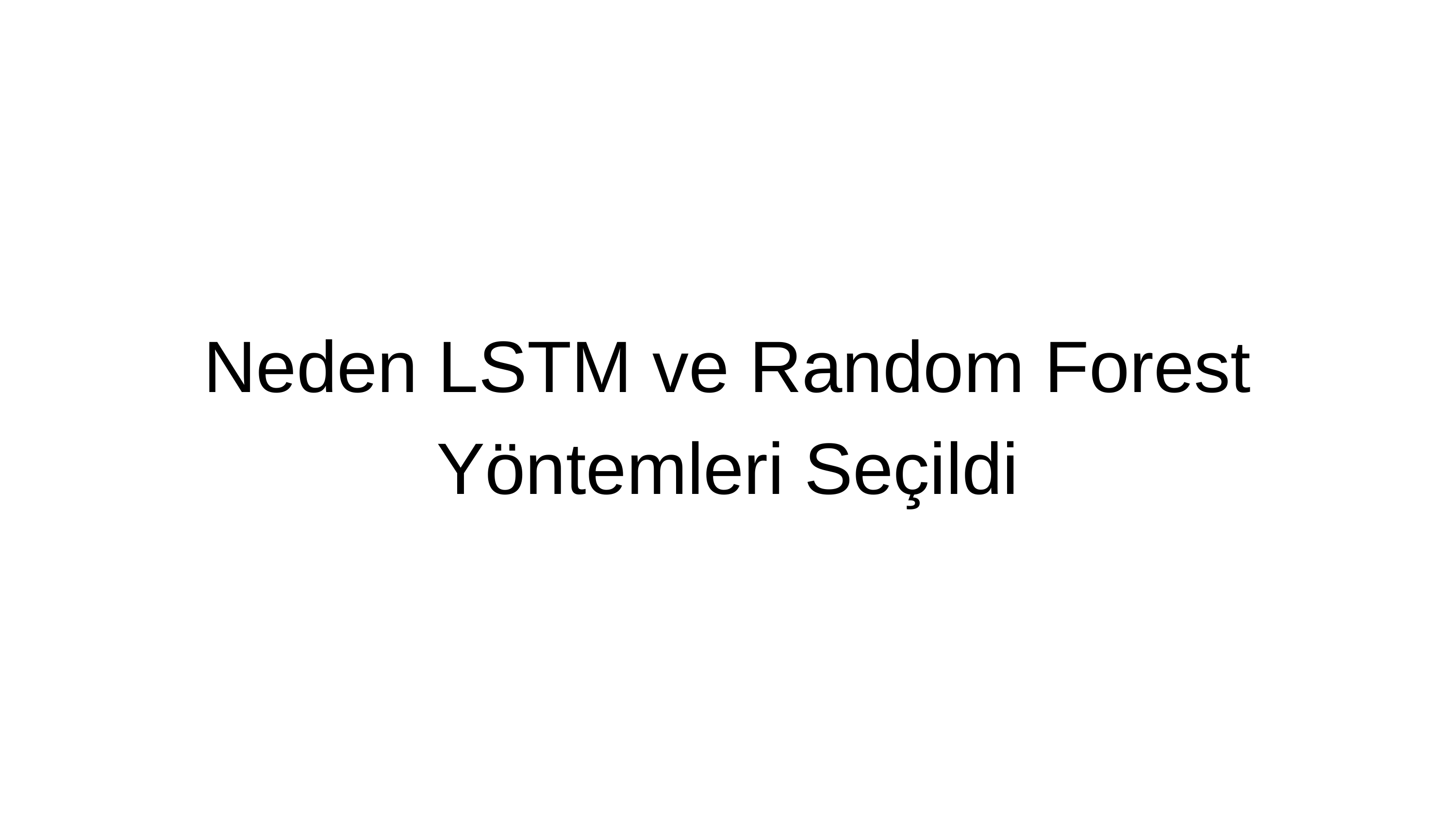

Neden LSTM ve Random Forest Yöntemleri Seçildi